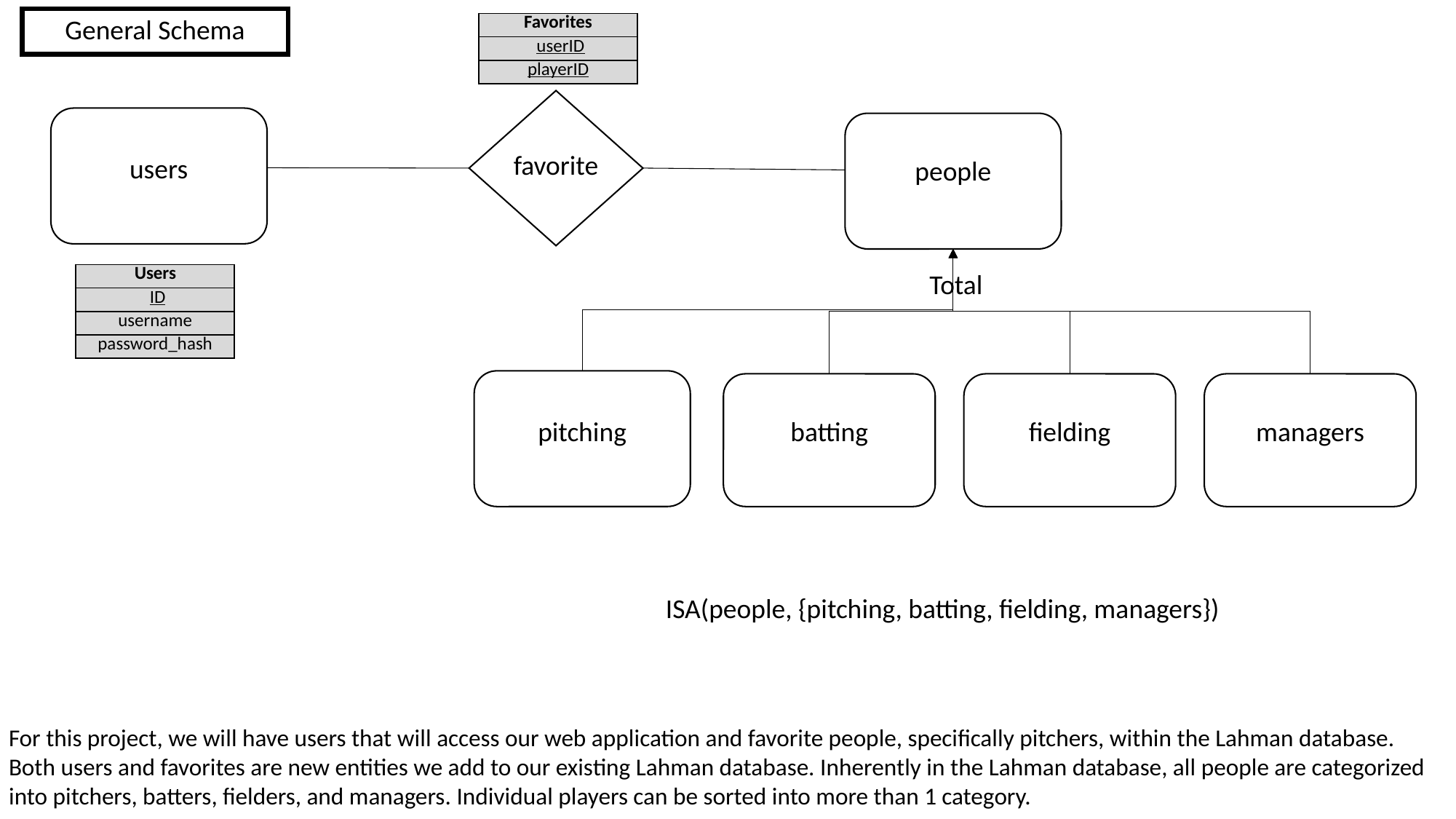

General Schema

| Favorites |
| --- |
| userID |
| playerID |

favorite
users
people
Total
| Users |
| --- |
| ID |
| username |
| password\_hash |

managers
pitching
batting
fielding
ISA(people, {pitching, batting, fielding, managers})
For this project, we will have users that will access our web application and favorite people, specifically pitchers, within the Lahman database. Both users and favorites are new entities we add to our existing Lahman database. Inherently in the Lahman database, all people are categorized into pitchers, batters, fielders, and managers. Individual players can be sorted into more than 1 category.